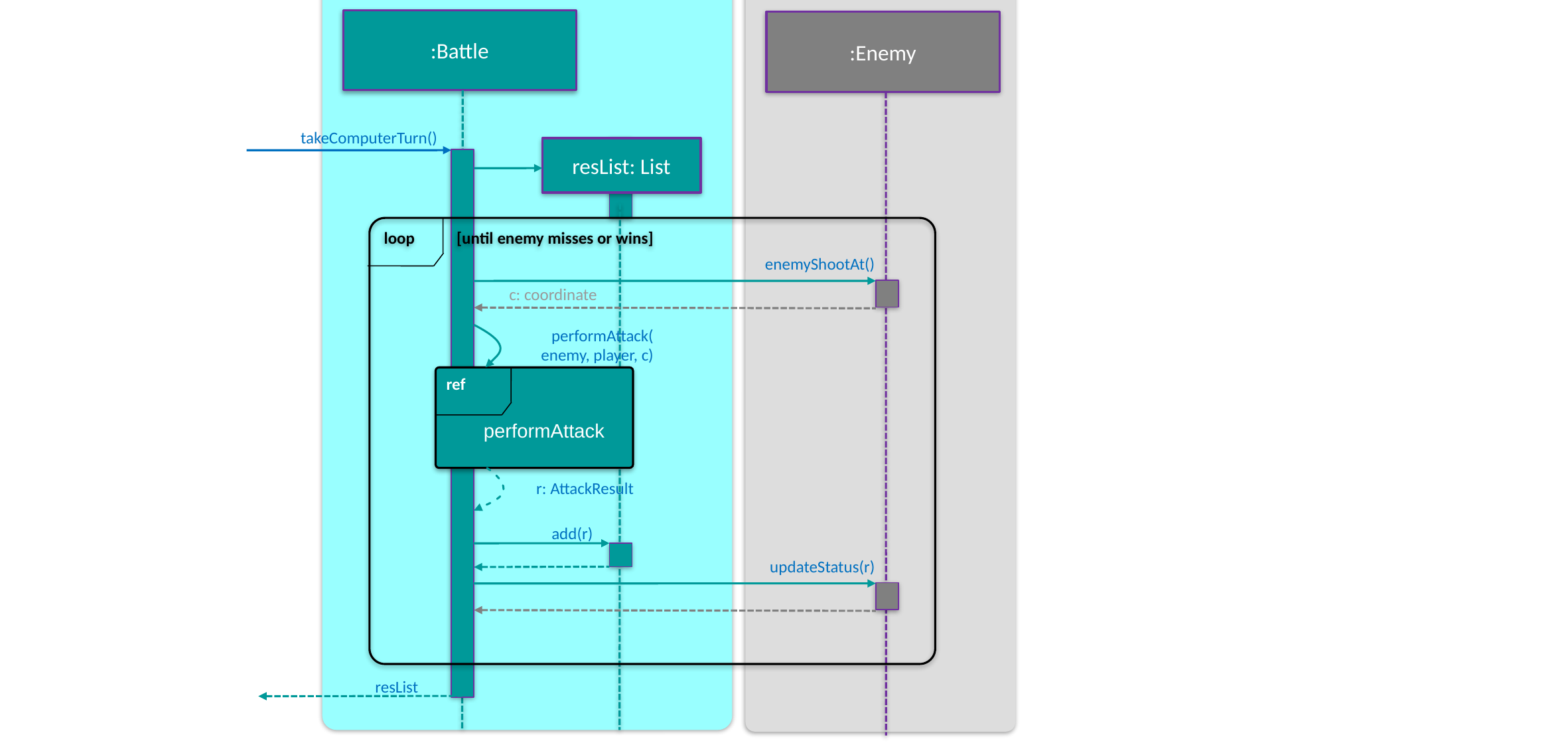

Battle
AI
:Battle
:Enemy

takeComputerTurn()
resList: List

loop           [until enemy misses or wins]

enemyShootAt()

c: coordinate

performAttack(
enemy, player, c)

ref
performAttack

r: AttackResult
add(r)

updateStatus(r)

resList